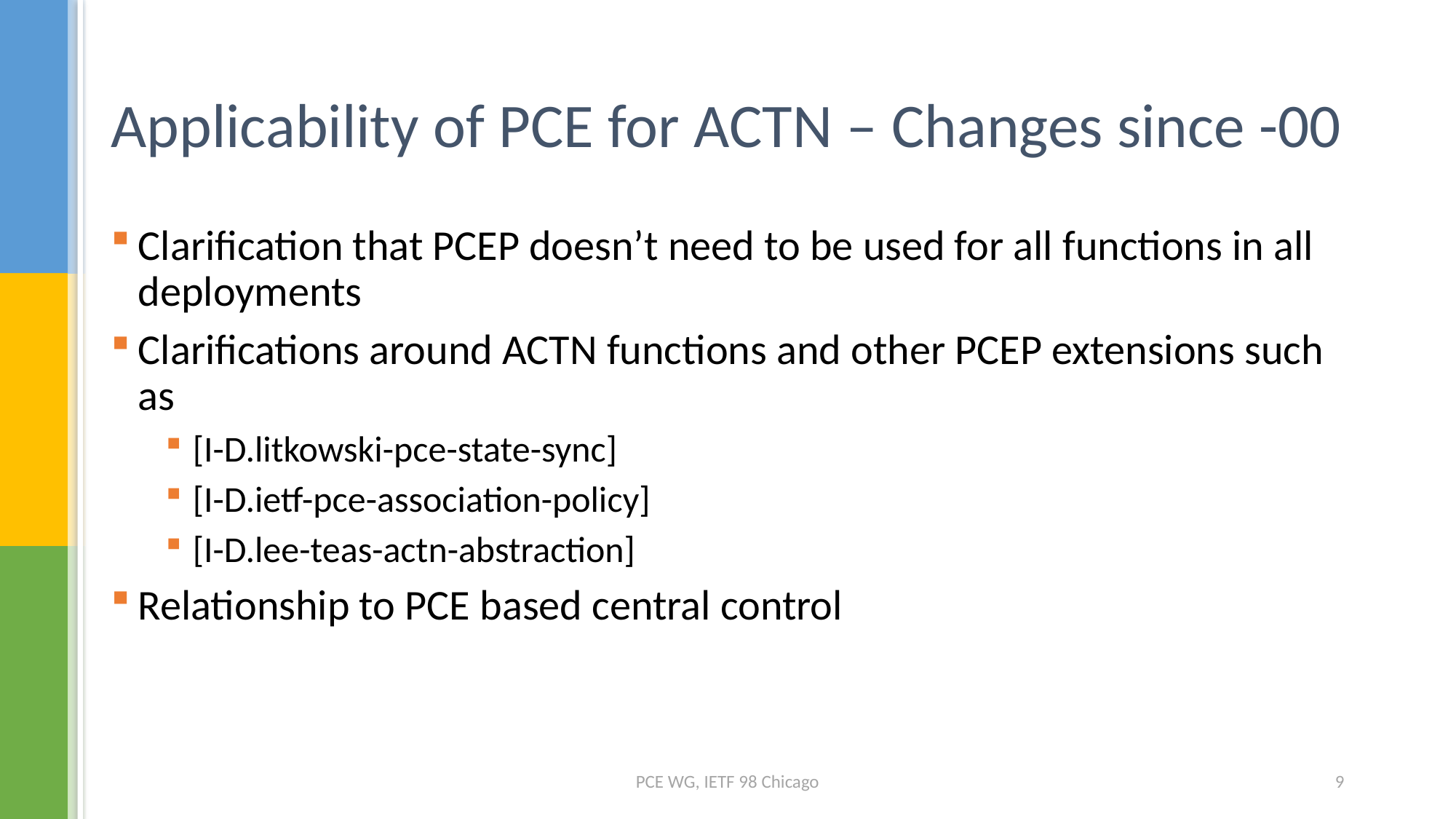

# Applicability of PCE for ACTN – Changes since -00
Clarification that PCEP doesn’t need to be used for all functions in all deployments
Clarifications around ACTN functions and other PCEP extensions such as
[I-D.litkowski-pce-state-sync]
[I-D.ietf-pce-association-policy]
[I-D.lee-teas-actn-abstraction]
Relationship to PCE based central control
PCE WG, IETF 98 Chicago
9